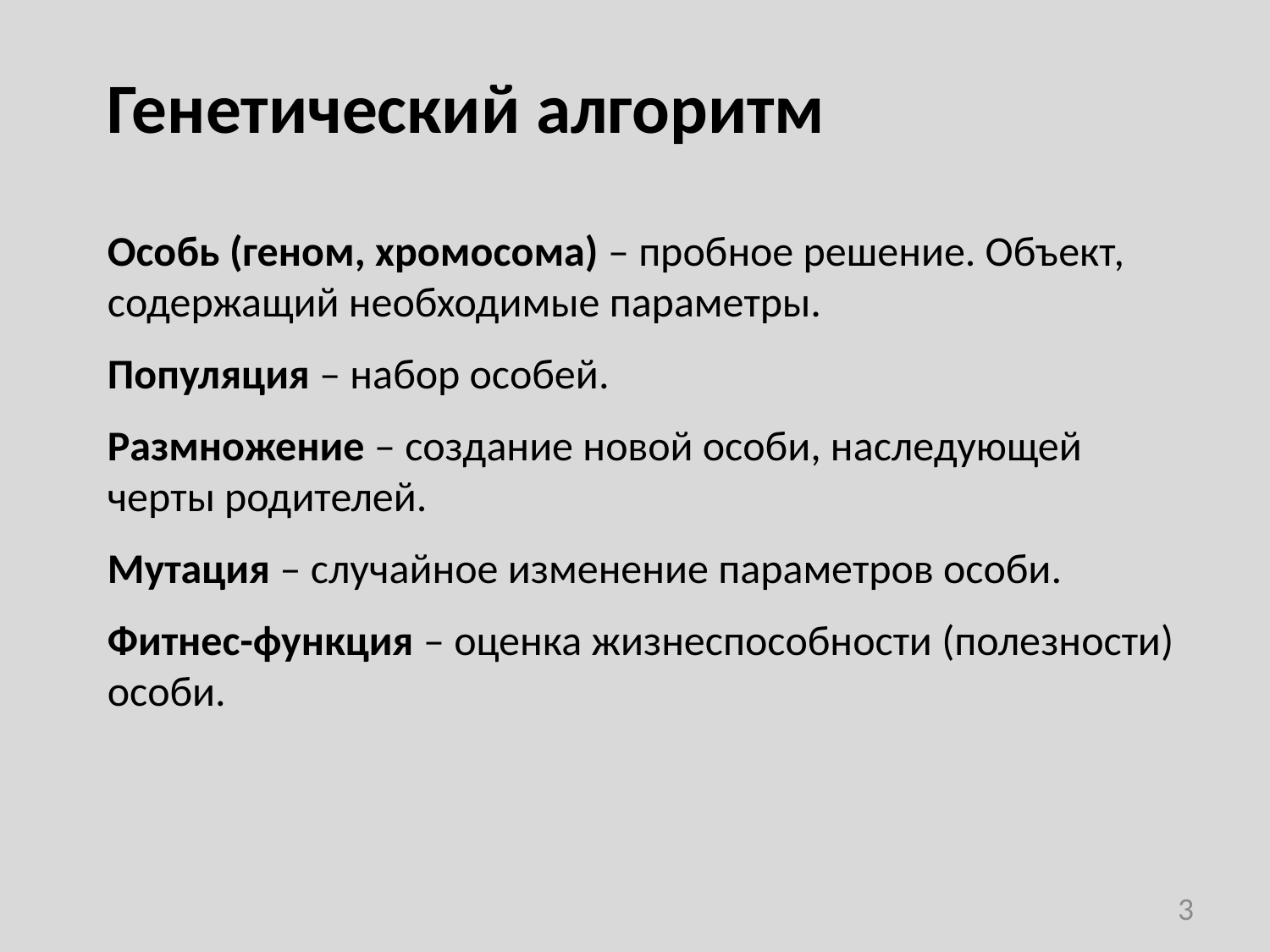

Генетический алгоритм
Особь (геном, хромосома) – пробное решение. Объект, содержащий необходимые параметры.
Популяция – набор особей.
Размножение – создание новой особи, наследующей черты родителей.
Мутация – случайное изменение параметров особи.
Фитнес-функция – оценка жизнеспособности (полезности) особи.
3